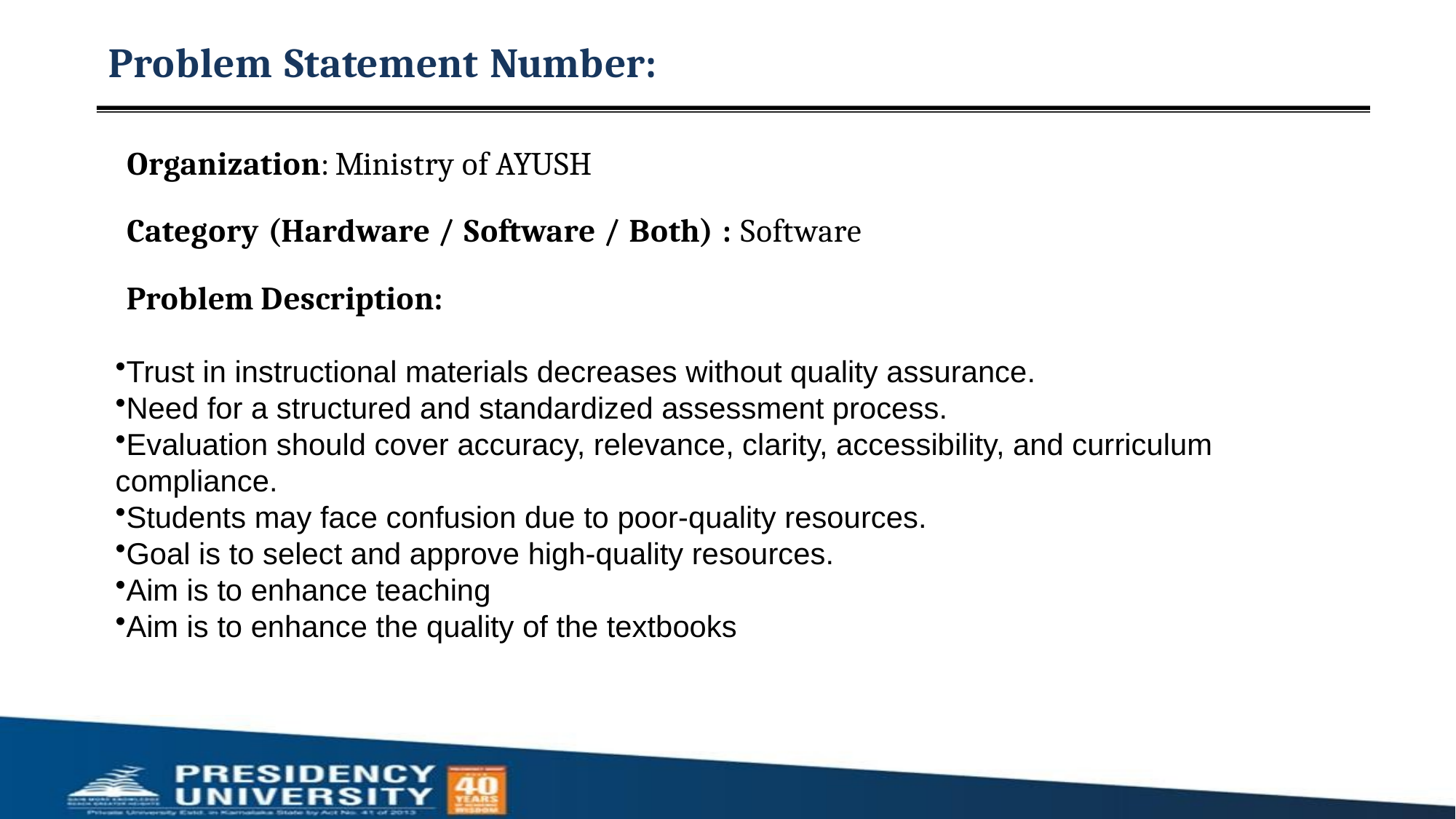

# Problem Statement Number:
Organization: Ministry of AYUSH
Category (Hardware / Software / Both) : Software
Problem Description:

Trust in instructional materials decreases without quality assurance.
Need for a structured and standardized assessment process.
Evaluation should cover accuracy, relevance, clarity, accessibility, and curriculum compliance.
Students may face confusion due to poor-quality resources.
Goal is to select and approve high-quality resources.
Aim is to enhance teaching
Aim is to enhance the quality of the textbooks